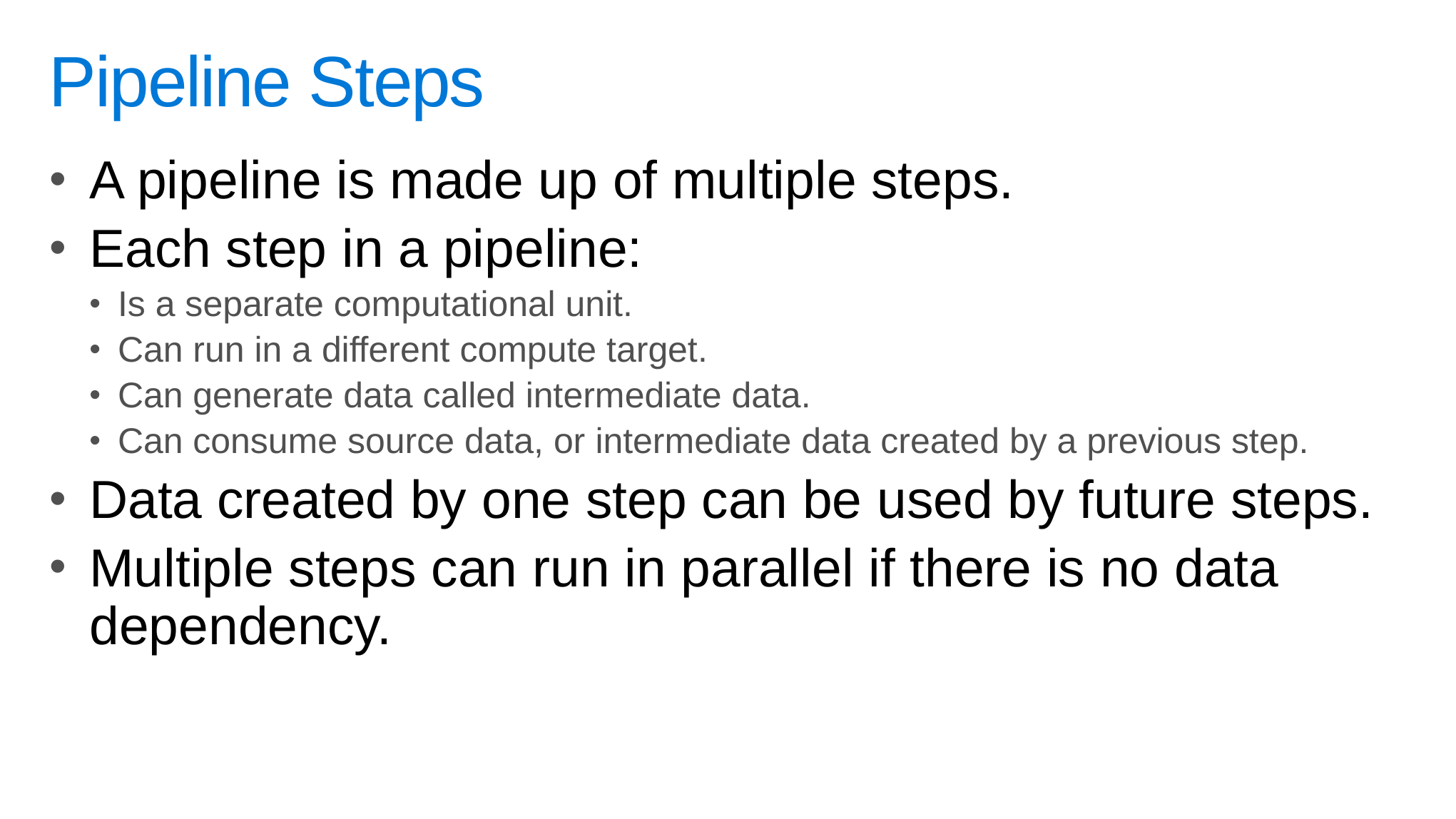

# Pipeline Steps
A pipeline is made up of multiple steps.
Each step in a pipeline:
Is a separate computational unit.
Can run in a different compute target.
Can generate data called intermediate data.
Can consume source data, or intermediate data created by a previous step.
Data created by one step can be used by future steps.
Multiple steps can run in parallel if there is no data dependency.